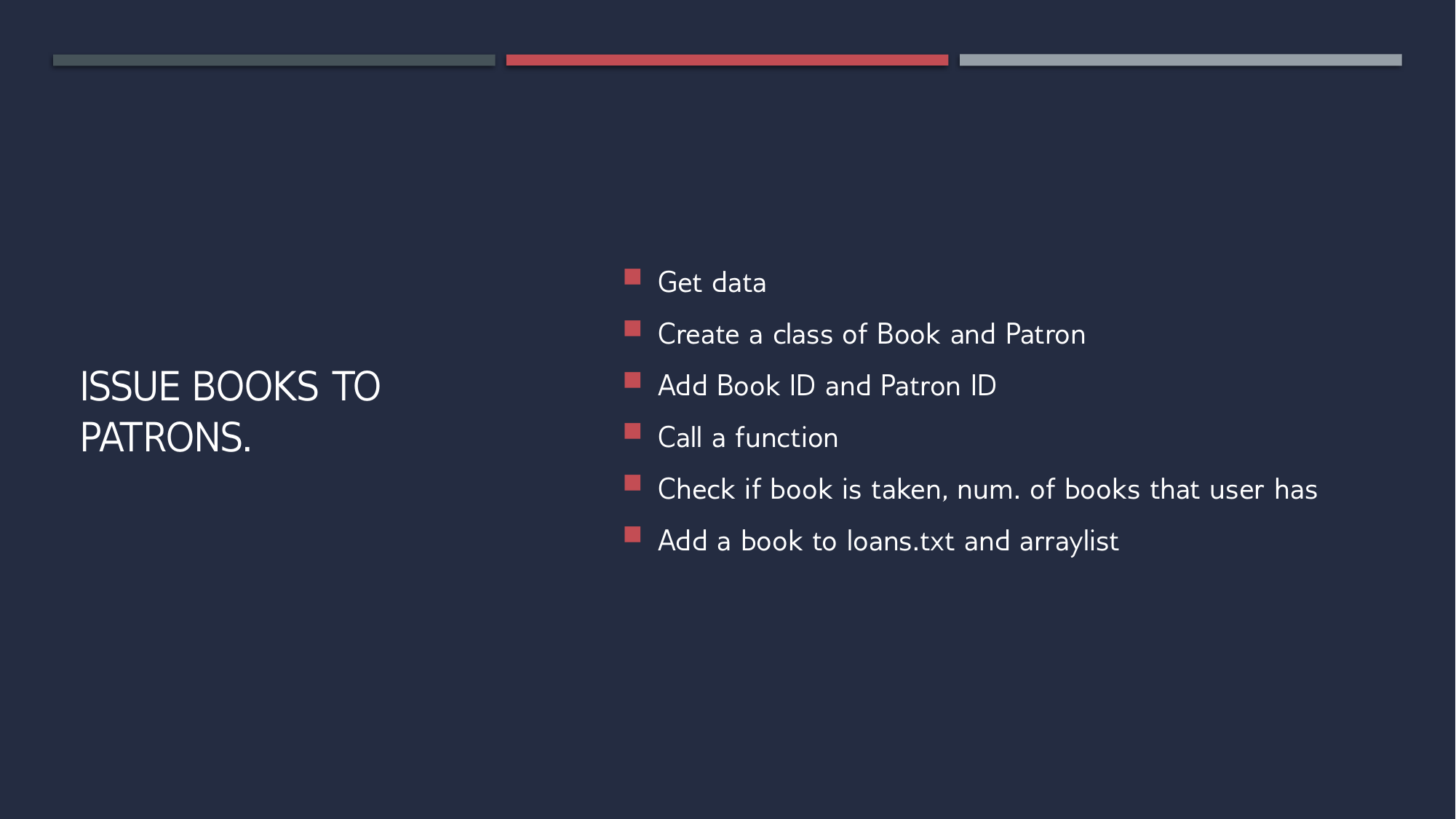

Get data
Create a class of Book and Patron
Add Book ID and Patron ID
Call a function
Check if book is taken, num. of books that user has
Add a book to loans.txt and arraylist

# Issue Books to Patrons.